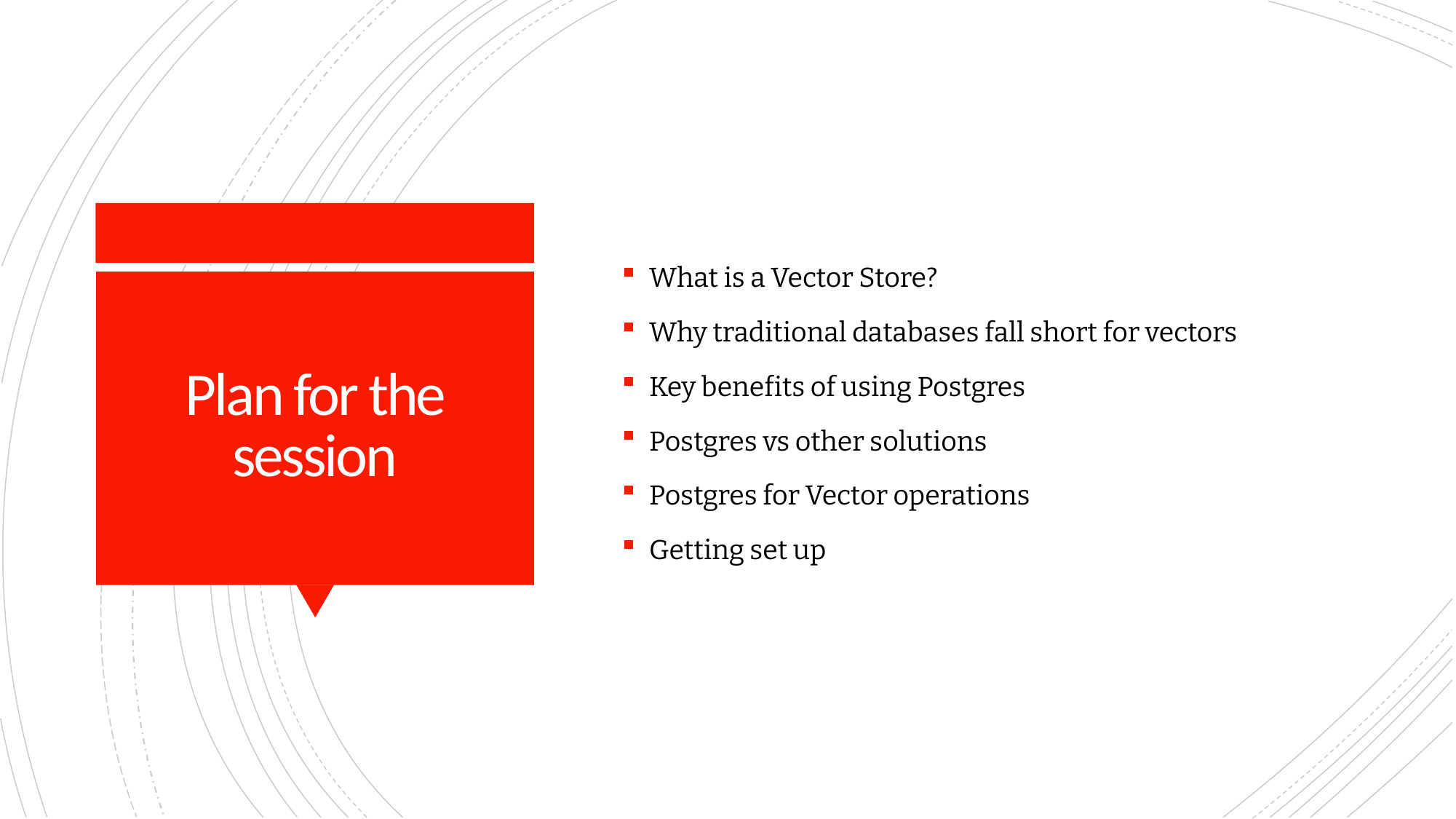

What is a Vector Store?
Why traditional databases fall short for vectors
Key benefits of using Postgres
Postgres vs other solutions
Postgres for Vector operations
Getting set up
# Plan for the session